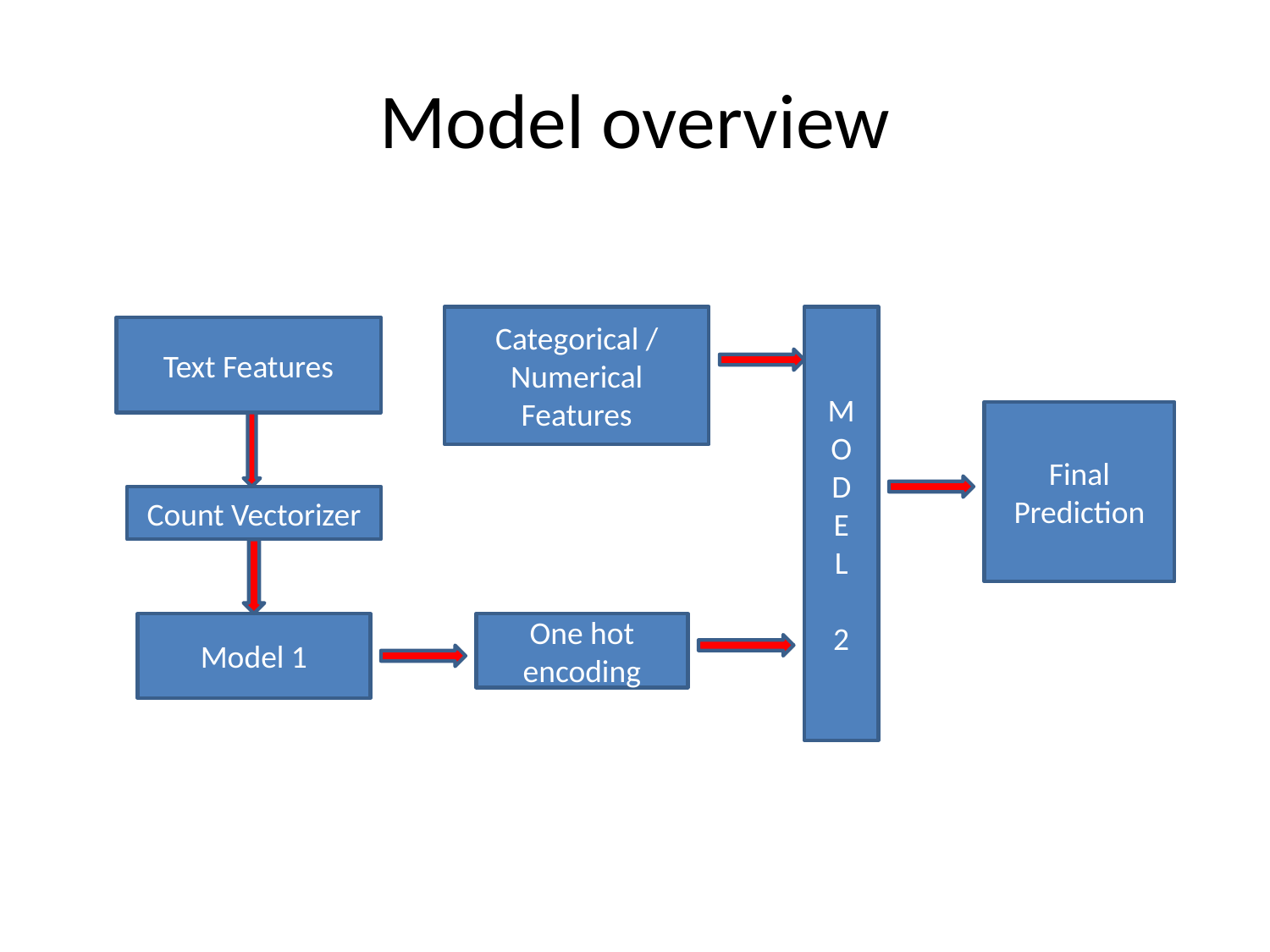

# Model overview

Categorical /
Numerical Features
M
O
D
E
L

2
Text Features

Final
Prediction

Count Vectorizer

Model 1
One hot encoding